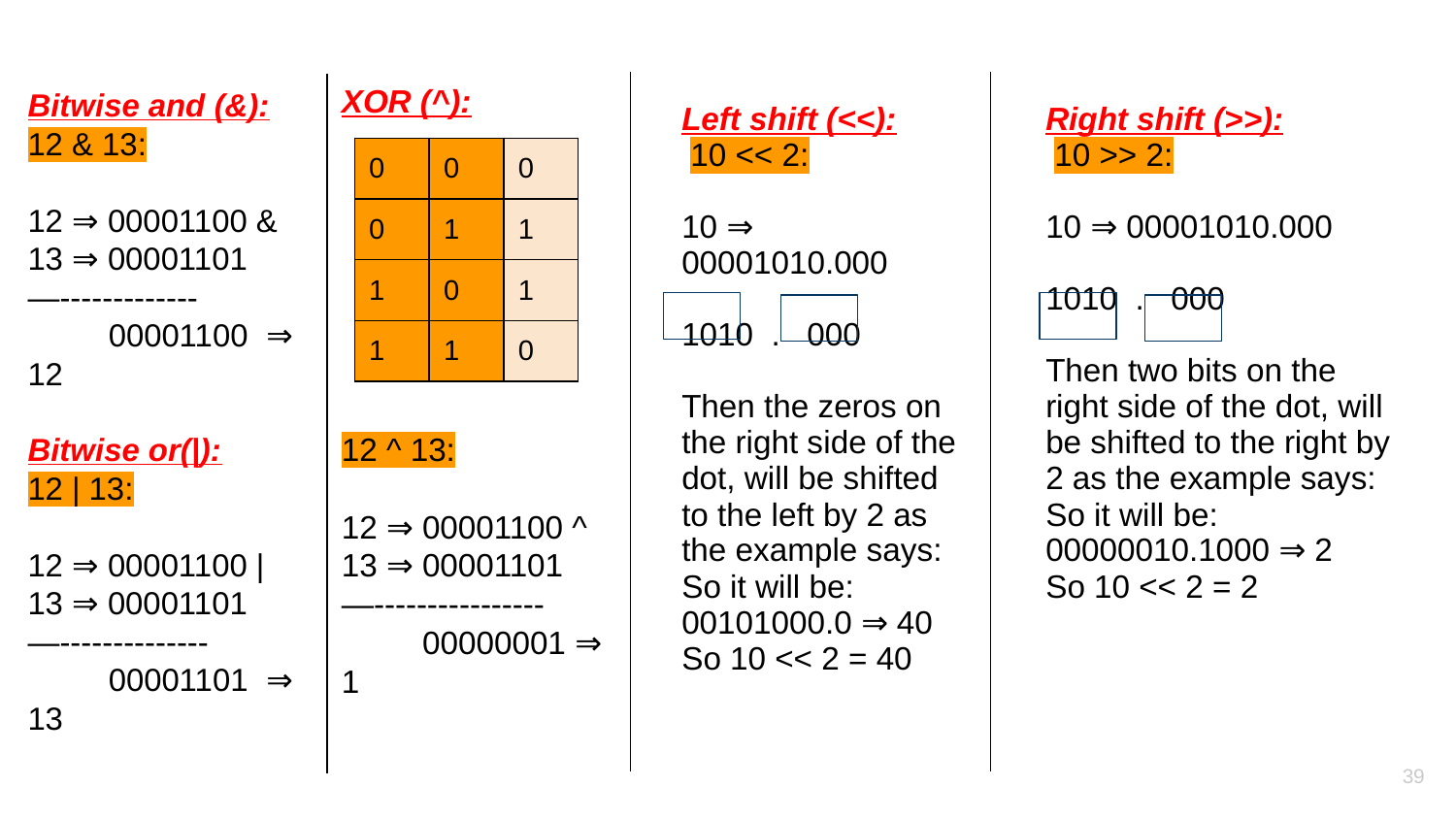

XOR (^):

12 ^ 13:

12 ⇒ 00001100 ^
13 ⇒ 00001101
—----------------
         00000001 ⇒ 1
# Bitwise and (&):
12 & 13:

12 ⇒ 00001100 &
13 ⇒ 00001101
—-------------
         00001100  ⇒ 12

Bitwise or(|):
12 | 13:

12 ⇒ 00001100 |
13 ⇒ 00001101
—--------------
         00001101  ⇒ 13

Left shift (<<):
 10 << 2:

10 ⇒ 00001010.000

1010  .   000

Then the zeros on the right side of the dot, will be shifted to the left by 2 as the example says:
So it will be:
00101000.0 ⇒ 40
So 10 << 2 = 40
Right shift (>>):
 10 >> 2:

10 ⇒ 00001010.000

1010  .   000

Then two bits on the right side of the dot, will be shifted to the right by 2 as the example says:
So it will be:
00000010.1000 ⇒ 2
So 10 << 2 = 2
| 0 | 0 | 0 |
| --- | --- | --- |
| 0 | 1 | 1 |
| 1 | 0 | 1 |
| 1 | 1 | 0 |

39